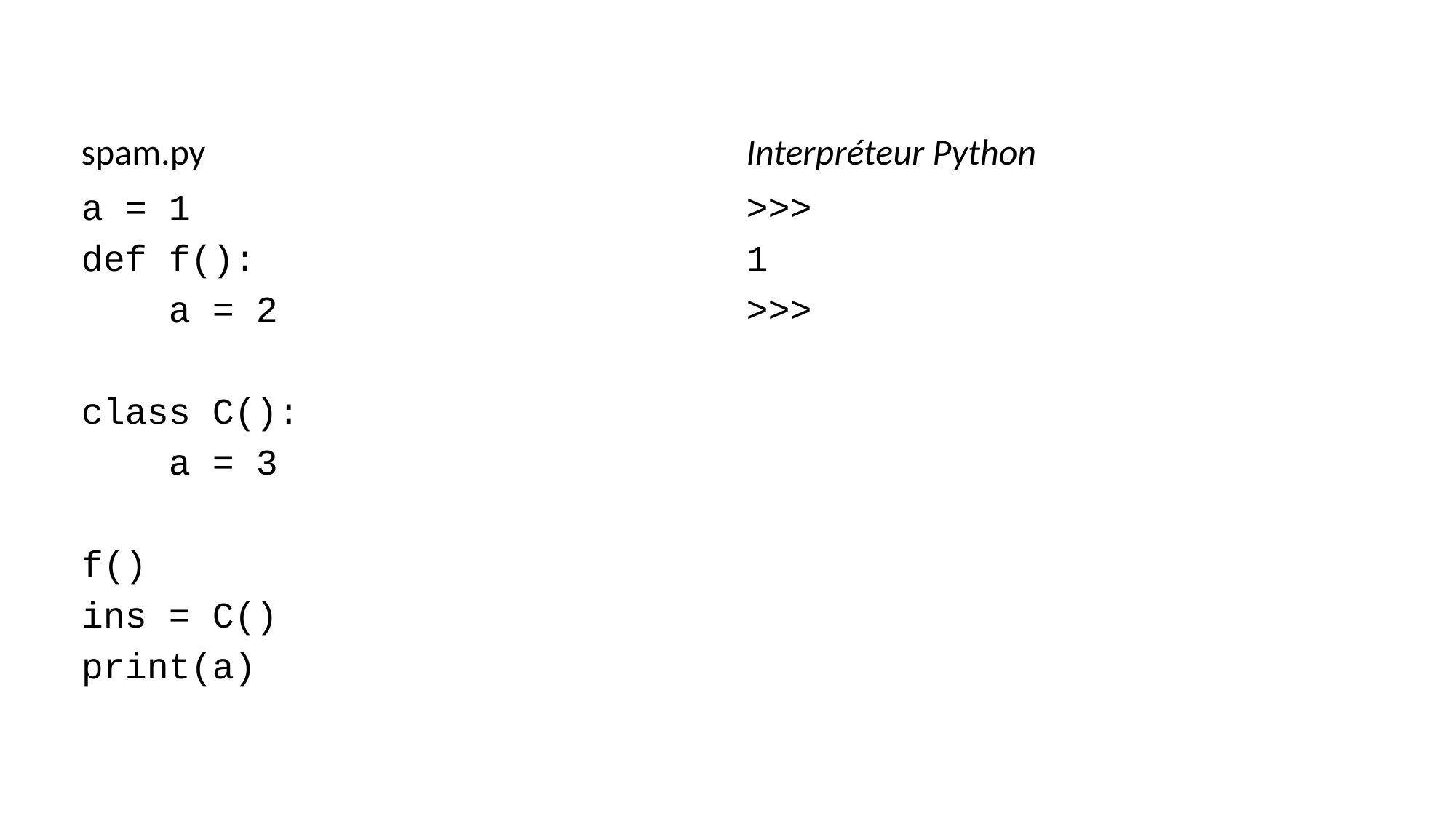

Interpréteur Python
spam.py
>>>
1
>>>
a = 1
def f():
    a = 2

class C():
    a = 3

f()
ins = C()
print(a)